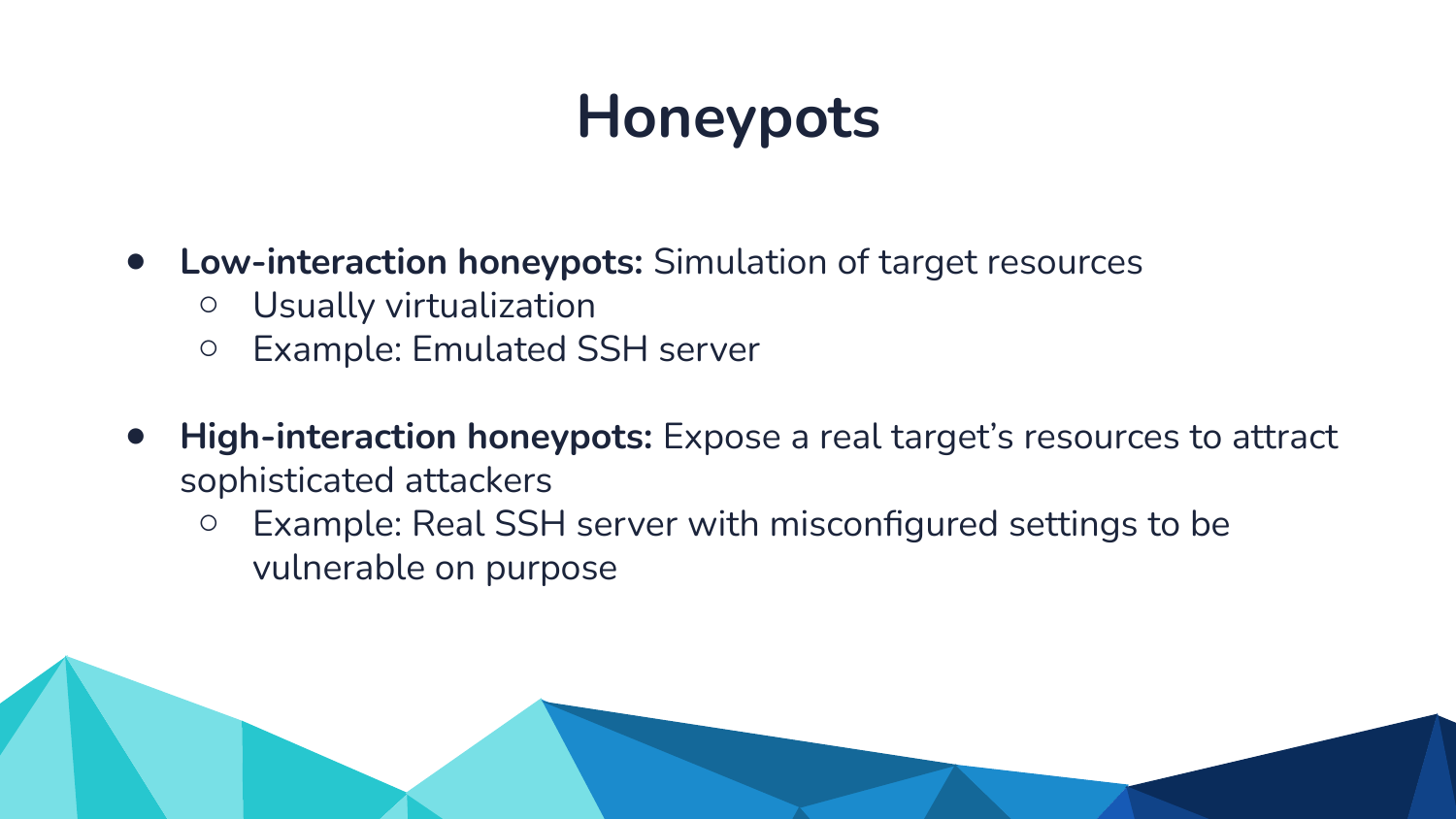

Honeypots
Low-interaction honeypots: Simulation of target resources
Usually virtualization
Example: Emulated SSH server

High-interaction honeypots: Expose a real target’s resources to attract sophisticated attackers
Example: Real SSH server with misconfigured settings to be vulnerable on purpose